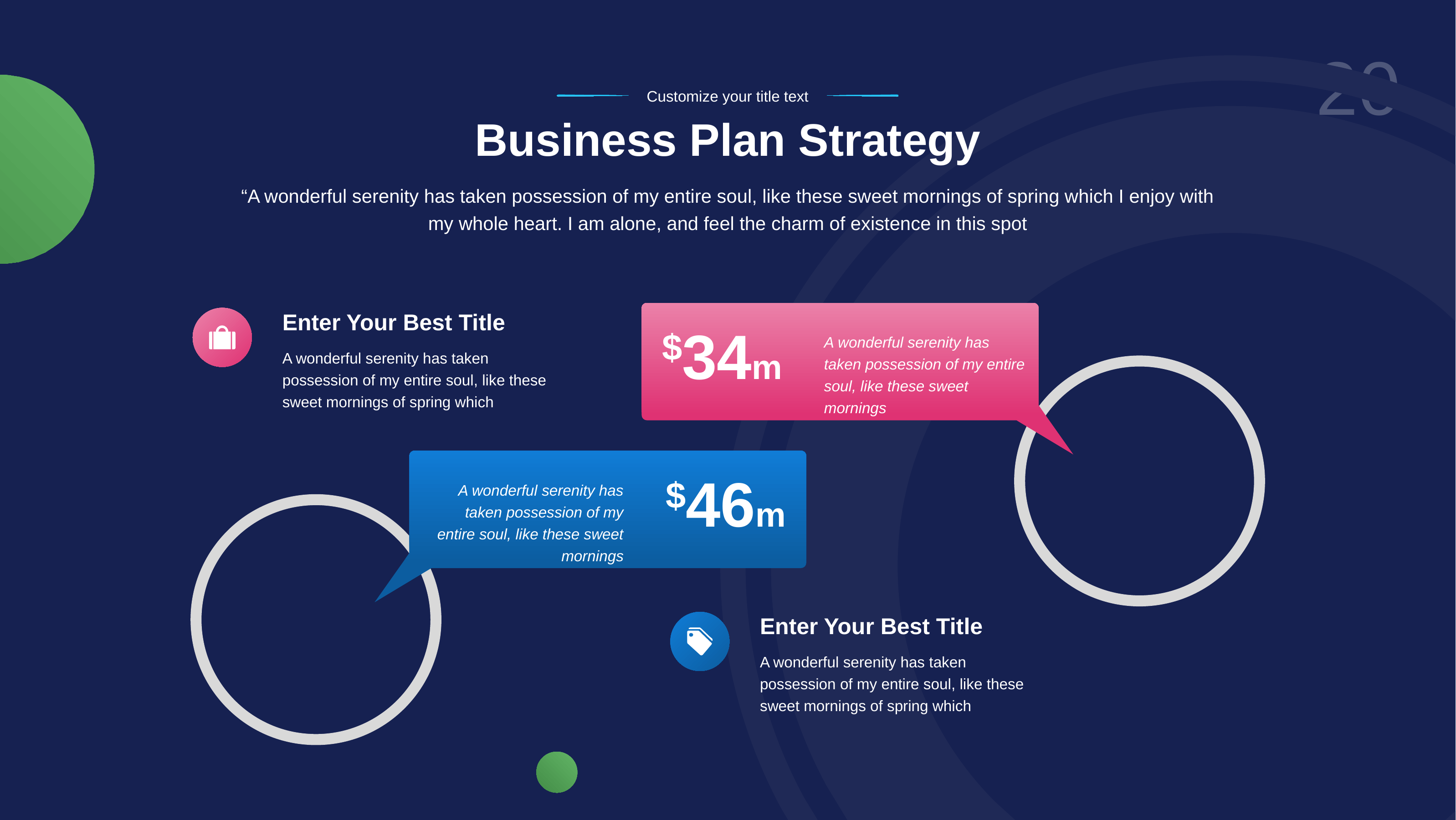

Customize your title text

Business Plan Strategy
“A wonderful serenity has taken possession of my entire soul, like these sweet mornings of spring which I enjoy with my whole heart. I am alone, and feel the charm of existence in this spot

Enter Your Best Title

$34m

A wonderful serenity has taken possession of my entire soul, like these sweet mornings
A wonderful serenity has taken possession of my entire soul, like these sweet mornings of spring which

$46m
A wonderful serenity has taken possession of my entire soul, like these sweet mornings

Enter Your Best Title

A wonderful serenity has taken possession of my entire soul, like these sweet mornings of spring which